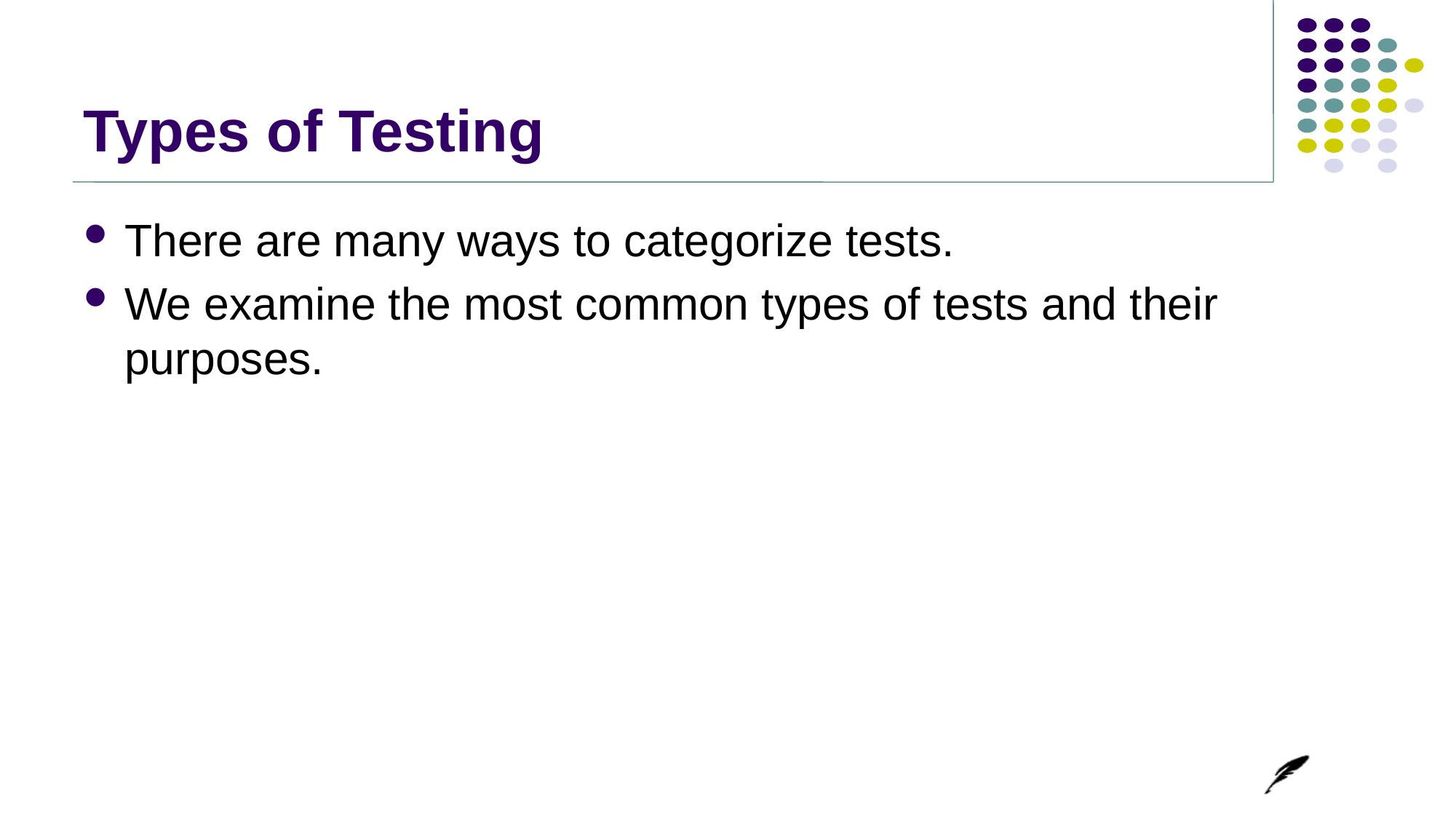

# Types of Testing
There are many ways to categorize tests.
We examine the most common types of tests and their purposes.